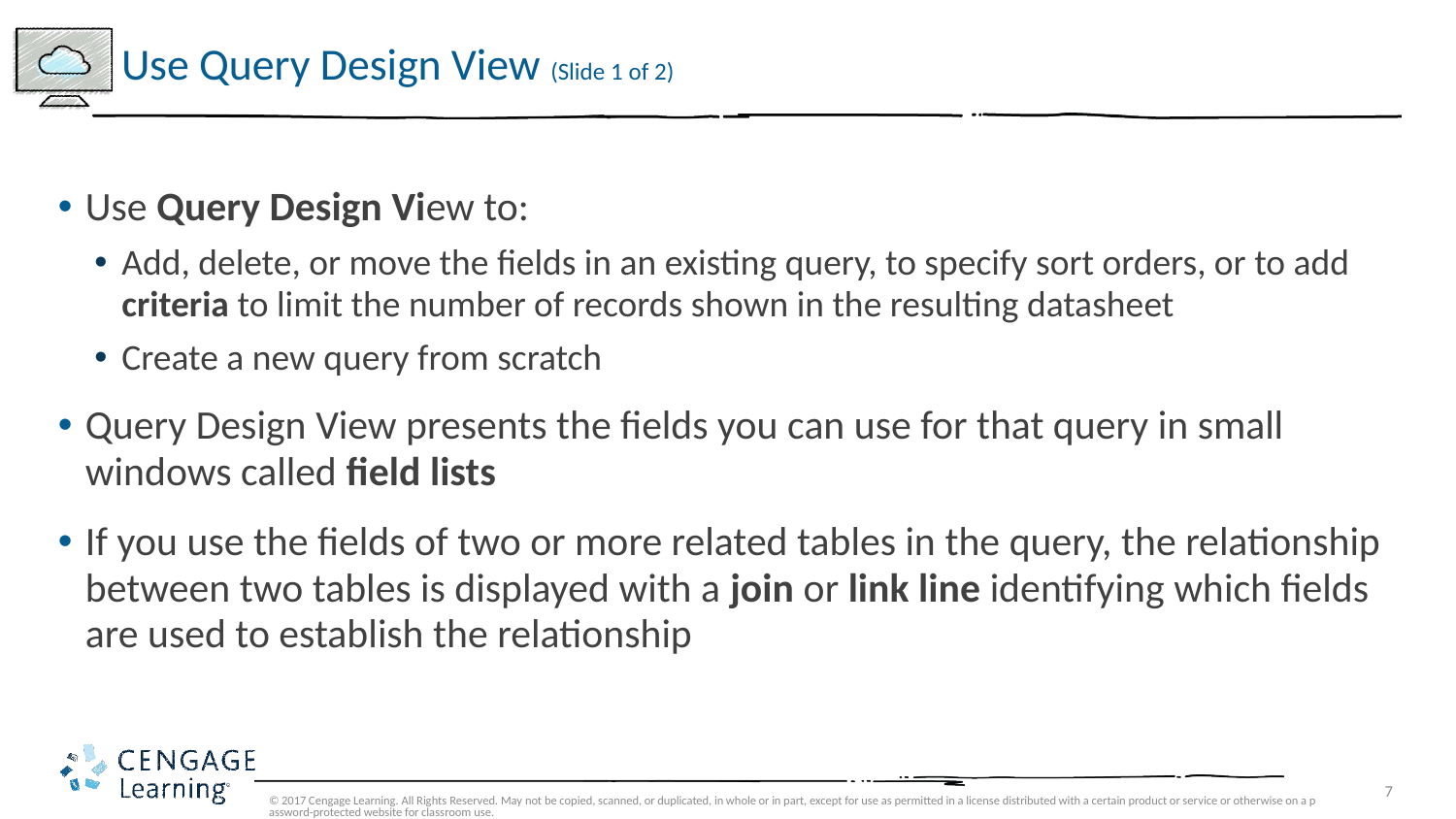

# Use Query Design View (Slide 1 of 2)
Use Query Design View to:
Add, delete, or move the fields in an existing query, to specify sort orders, or to add criteria to limit the number of records shown in the resulting datasheet
Create a new query from scratch
Query Design View presents the fields you can use for that query in small windows called field lists
If you use the fields of two or more related tables in the query, the relationship between two tables is displayed with a join or link line identifying which fields are used to establish the relationship

© 2017 Cengage Learning. All Rights Reserved. May not be copied, scanned, or duplicated, in whole or in part, except for use as permitted in a license distributed with a certain product or service or otherwise on a password-protected website for classroom use.